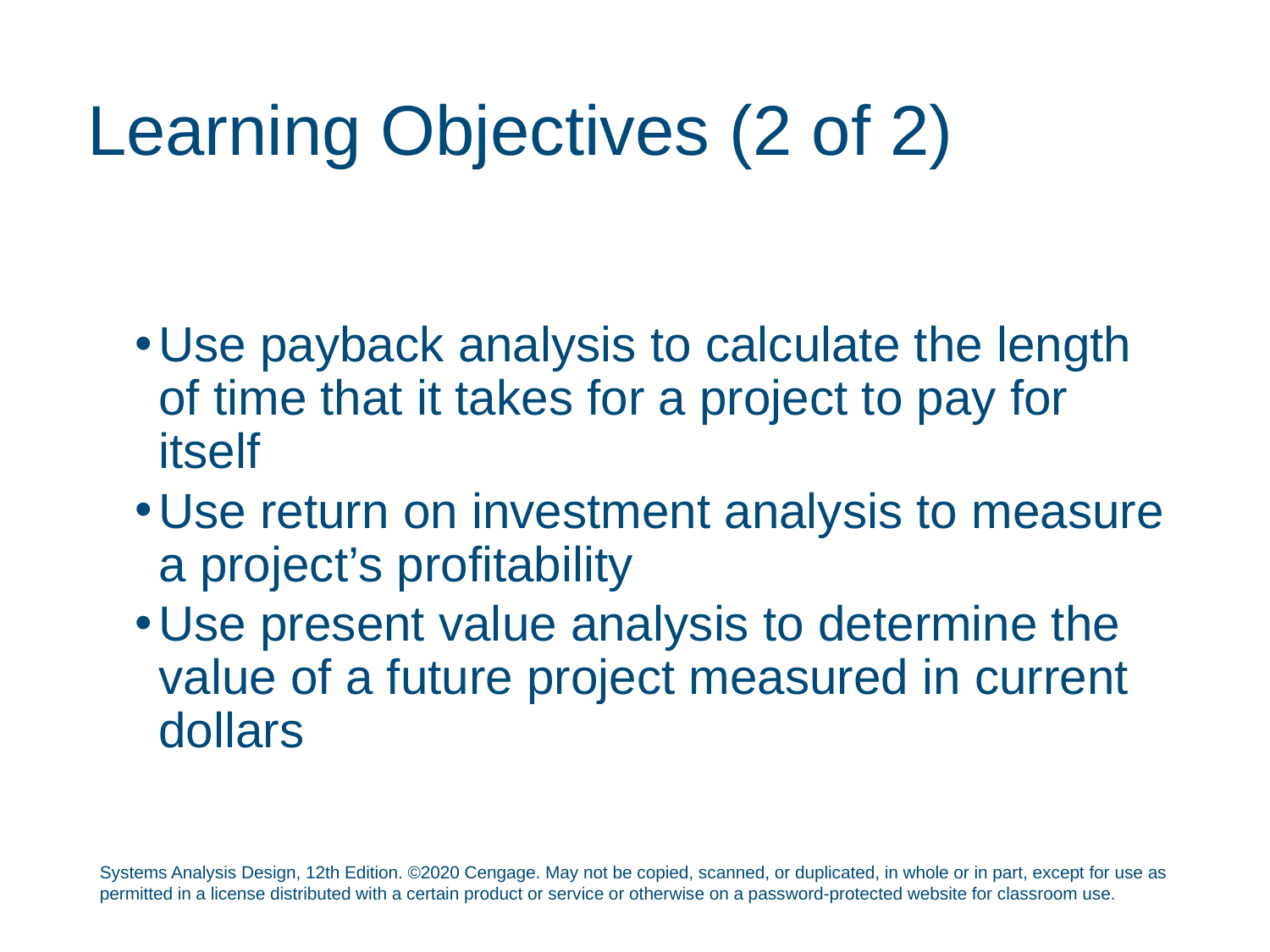

# Learning Objectives (2 of 2)

Use payback analysis to calculate the length of time that it takes for a project to pay for itself
Use return on investment analysis to measure a project’s profitability
Use present value analysis to determine the value of a future project measured in current dollars
Systems Analysis Design, 12th Edition. ©2020 Cengage. May not be copied, scanned, or duplicated, in whole or in part, except for use as permitted in a license distributed with a certain product or service or otherwise on a password-protected website for classroom use.